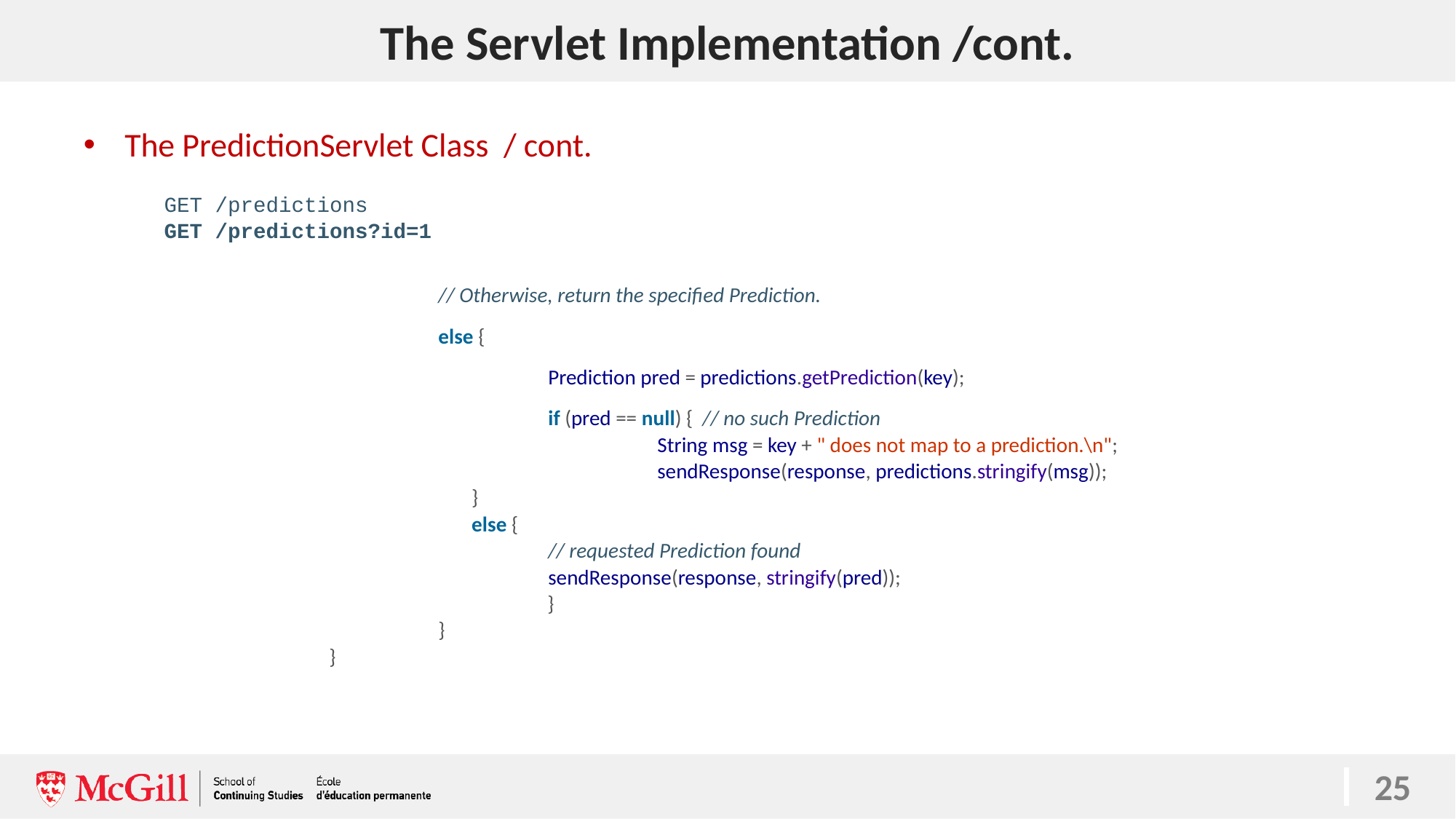

# The Servlet Implementation /cont.
25
The PredictionServlet Class  / cont.

GET /predictions
GET /predictions?id=1

// Otherwise, return the specified Prediction.
else {
		Prediction pred = predictions.getPrediction(key);
			if (pred == null) {  // no such Prediction
				String msg = key + " does not map to a prediction.\n";
				sendResponse(response, predictions.stringify(msg));
                           }
                           else {
	// requested Prediction found
	sendResponse(response, stringify(pred));
}
}
}